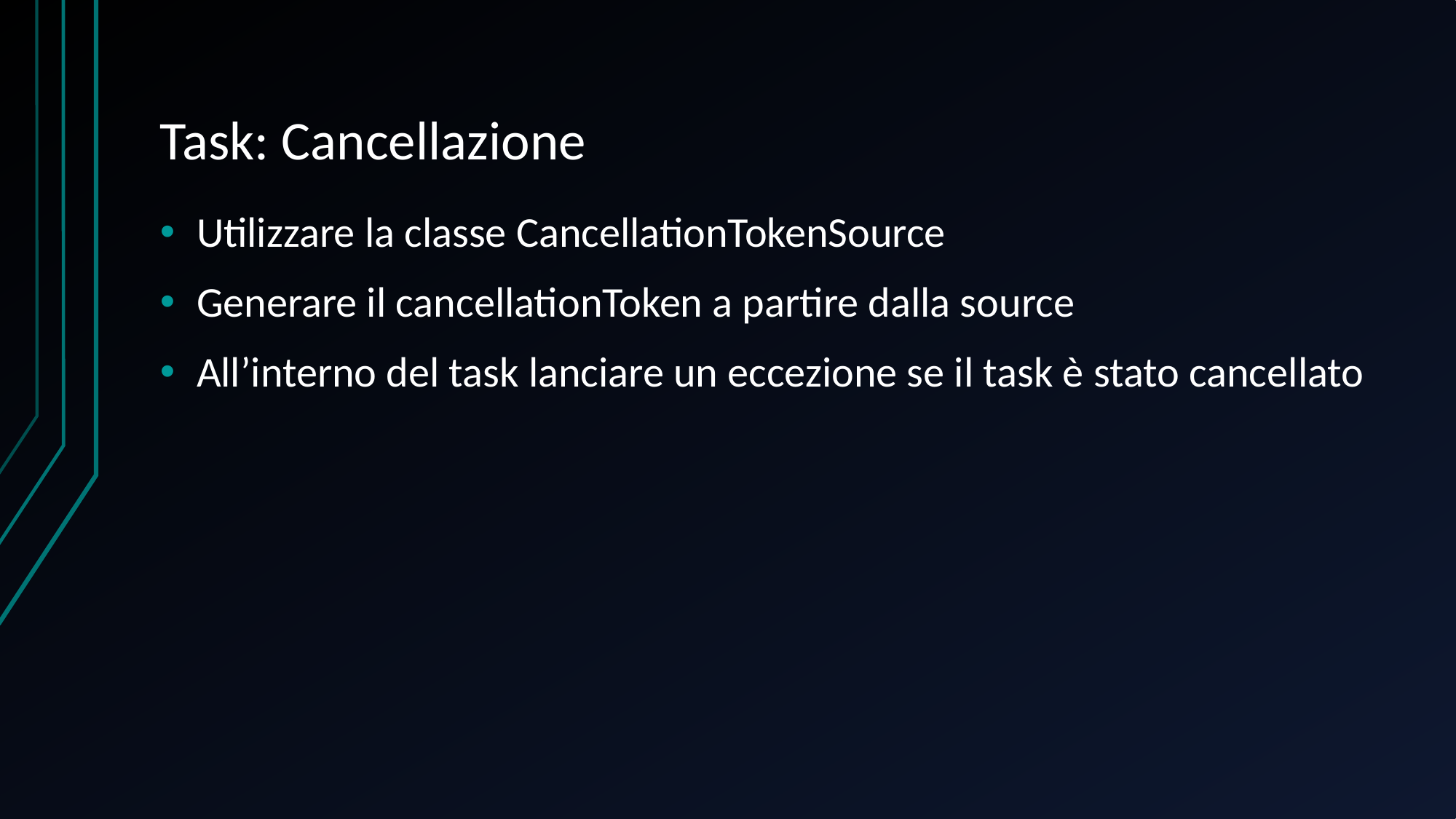

# Task: Cancellazione
Utilizzare la classe CancellationTokenSource
Generare il cancellationToken a partire dalla source
All’interno del task lanciare un eccezione se il task è stato cancellato